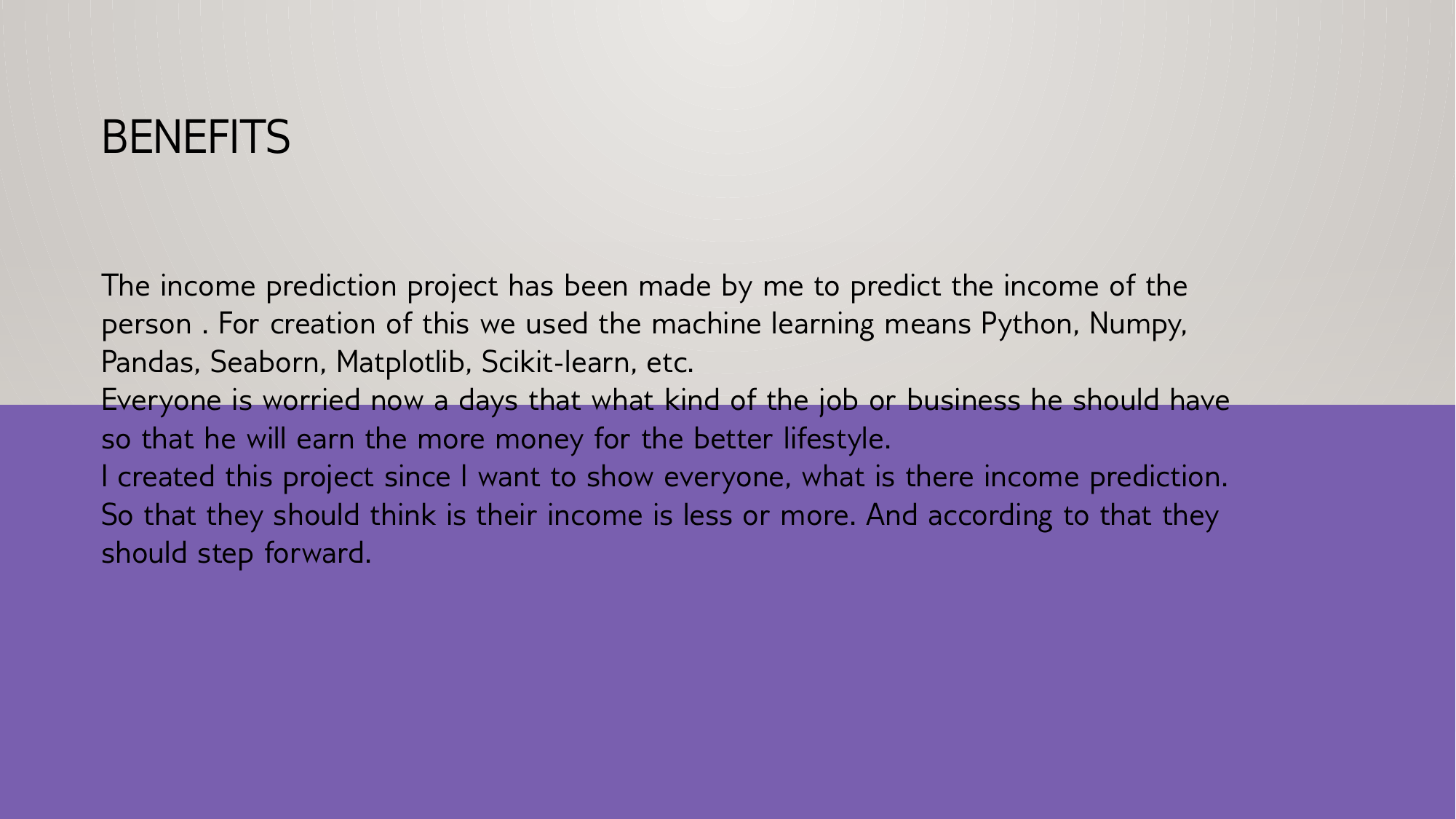

# Benefits
The income prediction project has been made by me to predict the income of the person . For creation of this we used the machine learning means Python, Numpy, Pandas, Seaborn, Matplotlib, Scikit-learn, etc.
Everyone is worried now a days that what kind of the job or business he should have so that he will earn the more money for the better lifestyle.
I created this project since I want to show everyone, what is there income prediction. So that they should think is their income is less or more. And according to that they should step forward.